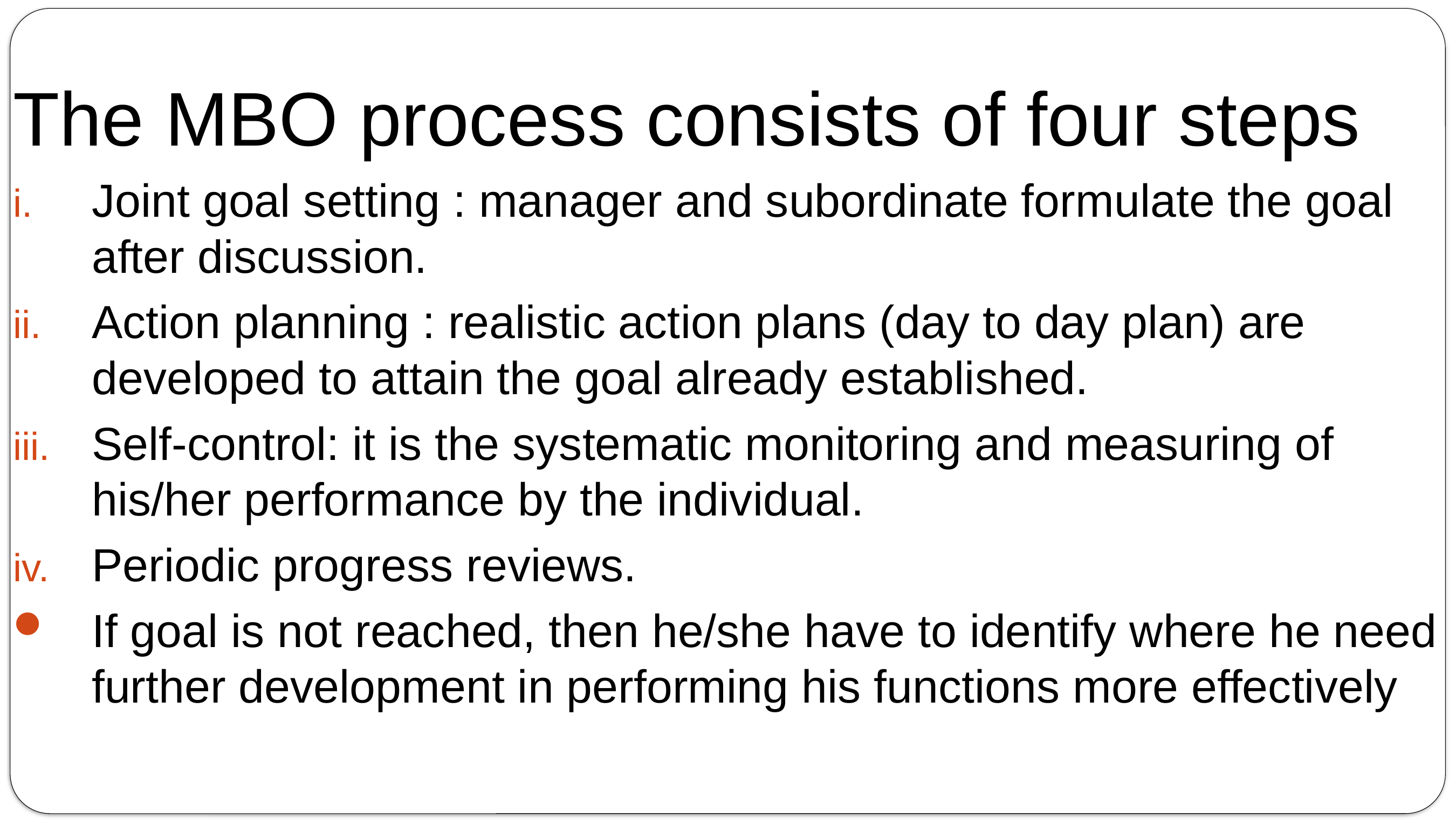

The MBO process consists of four steps
Joint goal setting : manager and subordinate formulate the goal after discussion.
Action planning : realistic action plans (day to day plan) are developed to attain the goal already established.
Self-control: it is the systematic monitoring and measuring of his/her performance by the individual.
Periodic progress reviews.
If goal is not reached, then he/she have to identify where he need further development in performing his functions more effectively